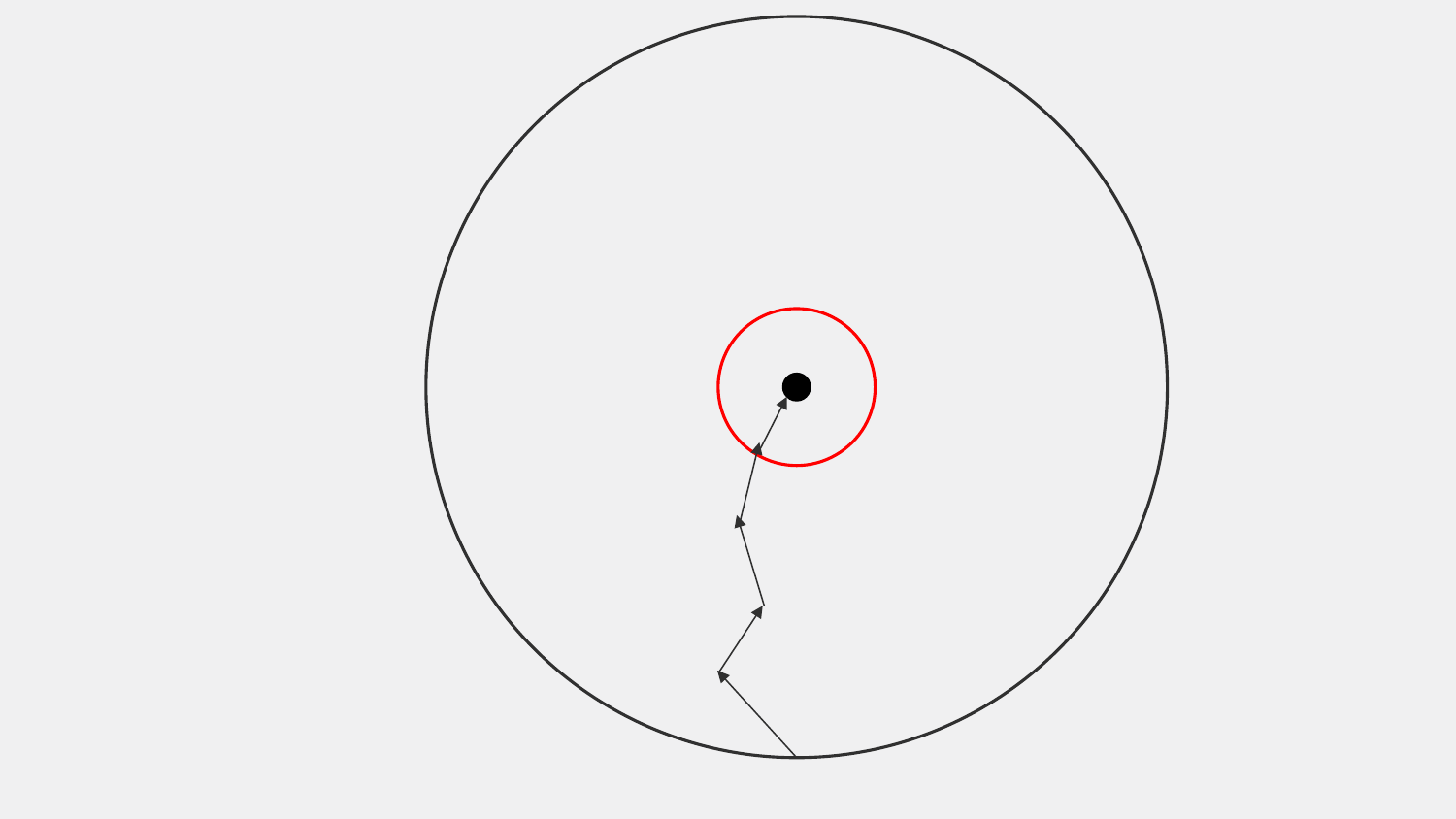

We looked at gradient descent one of the ways to find an optimal solution.

Gradient Descent is iteratively "stepping" towards the optimal solution.
For example, we can try to find a minimum of a function by taking the derivative of it.
To perform gradient descent,

It wont work out due to the following reasons::-

Gradient descent tries to find the optimal solution, but we're trying to find a space around the optimal such that our constraints are still satisfied.

E.g.

Imagine a circle where the center is the 	optimal solution. Gradient descent is starting from the edge of the circle and working towards the inner in the form of line segments. You will eventually find the center.

However, we wish to find a suboptimal solution yet binded by our constraints aka a circle within a circle. Gradient Descent does not provide this, but it helped us understand a way of finding a solution for our paper.